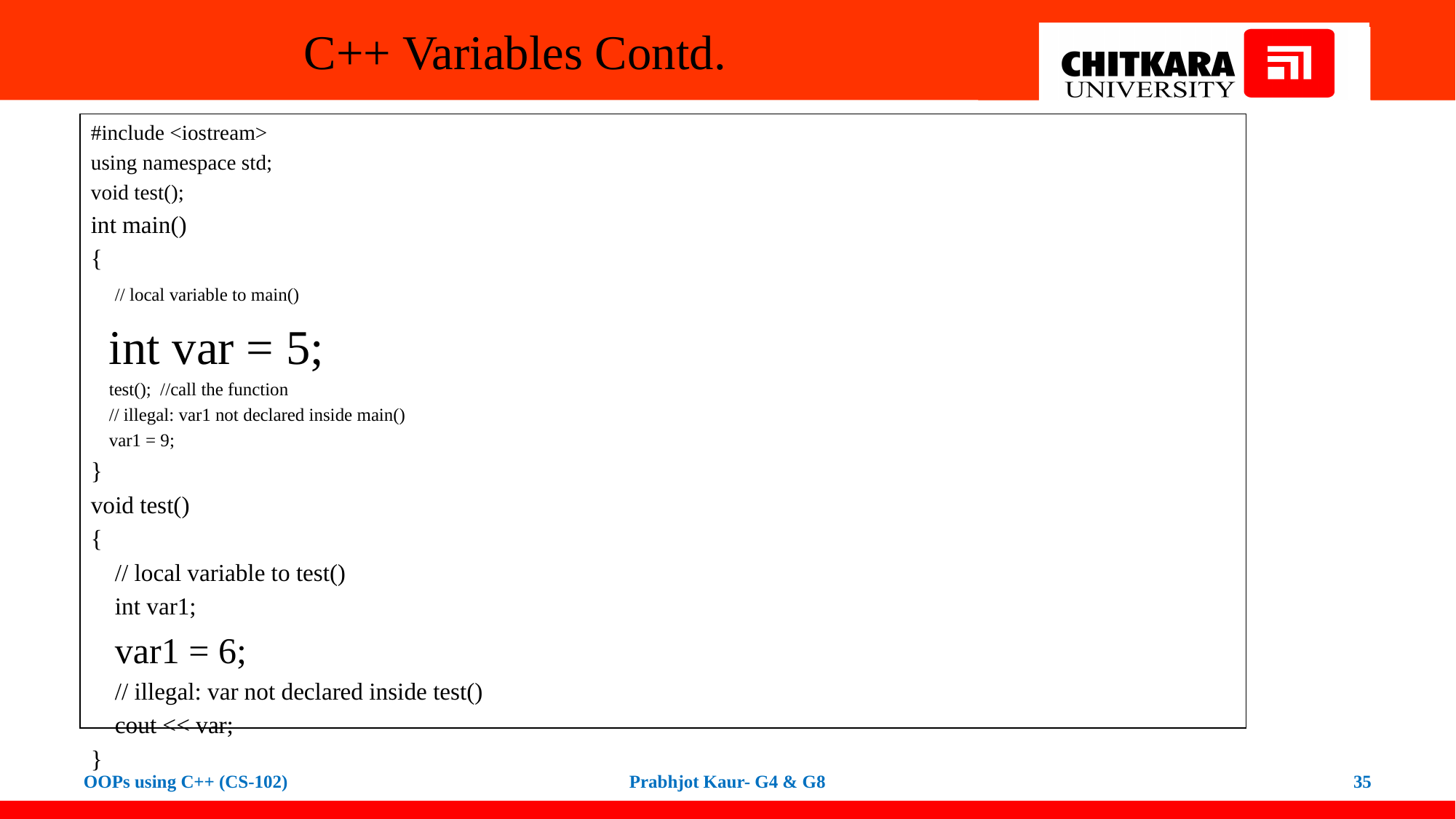

# C++ Variables Contd.
#include <iostream>
using namespace std;
void test();
int main()
{
    // local variable to main()
    int var = 5;
    test();  //call the function
    // illegal: var1 not declared inside main()
    var1 = 9;
}
void test()
{
    // local variable to test()
    int var1;
    var1 = 6;
    // illegal: var not declared inside test()
    cout << var;
}
OOPs using C++ (CS-102)
Prabhjot Kaur- G4 & G8
35